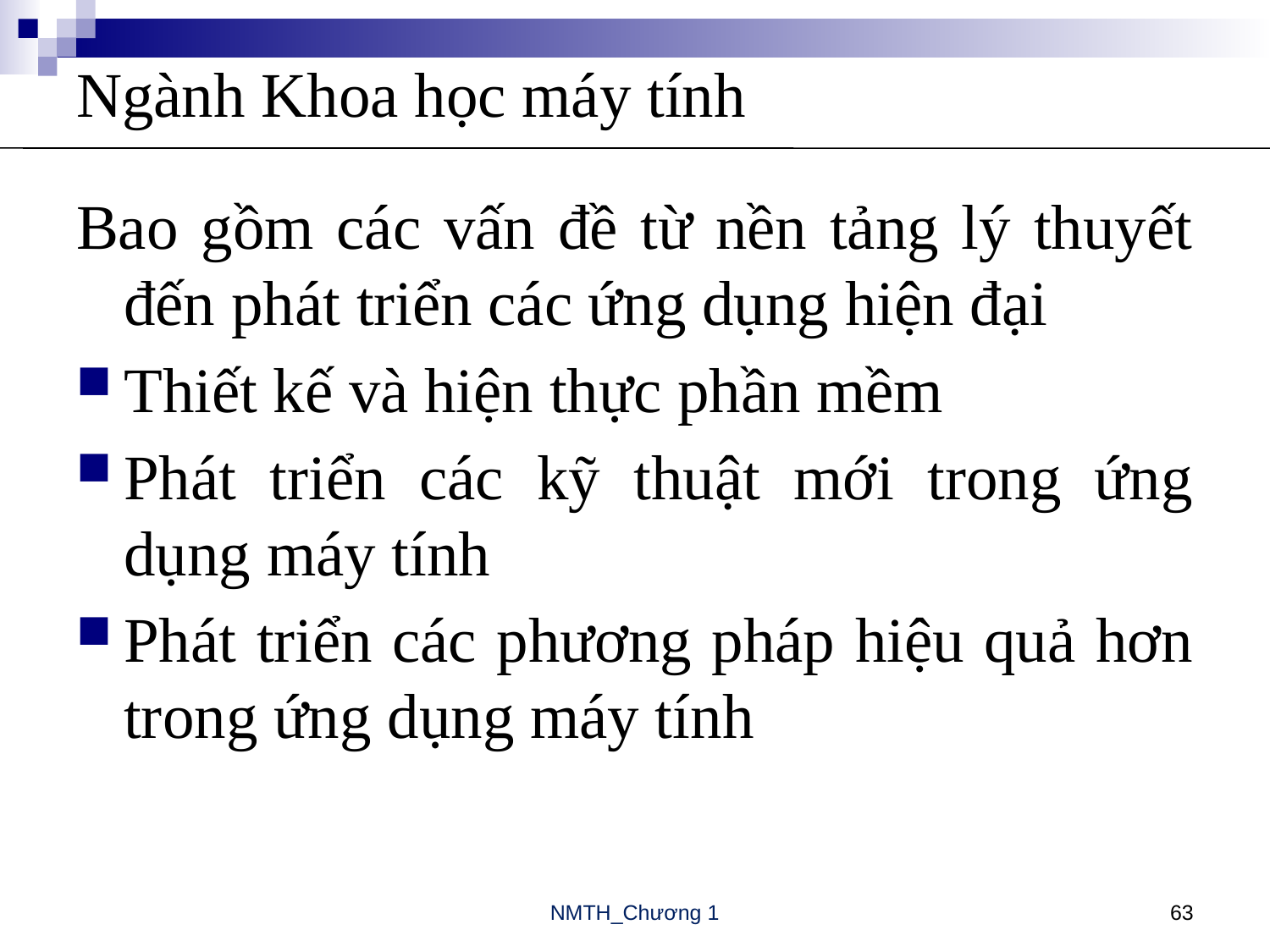

# Ngành Khoa học máy tính

Bao gồm các vấn đề từ nền tảng lý thuyết đến phát triển các ứng dụng hiện đại
Thiết kế và hiện thực phần mềm
Phát triển các kỹ thuật mới trong ứng dụng máy tính
Phát triển các phương pháp hiệu quả hơn trong ứng dụng máy tính
NMTH_Chương 1
63